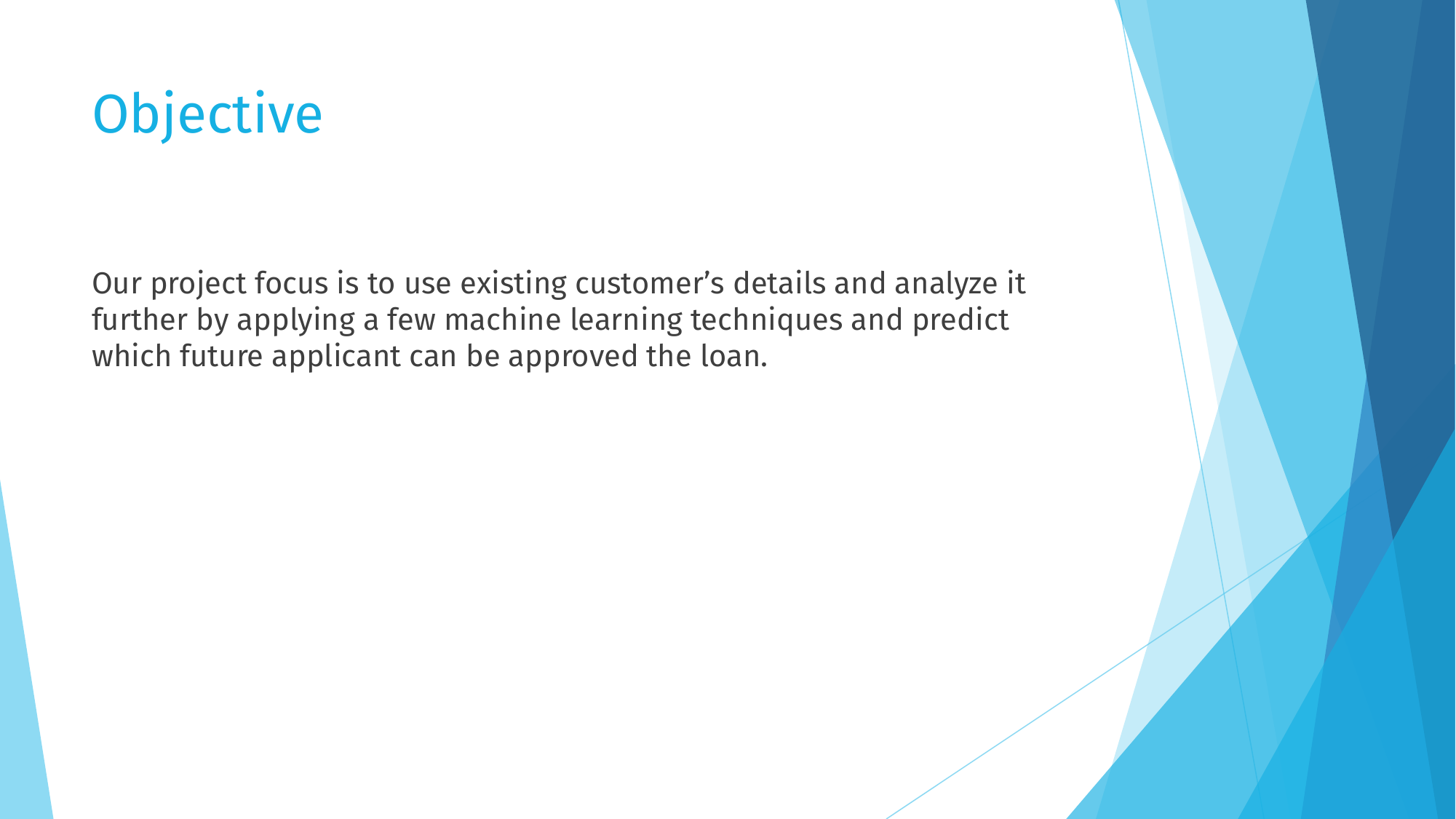

# Objective
Our project focus is to use existing customer’s details and analyze it further by applying a few machine learning techniques and predict which future applicant can be approved the loan.